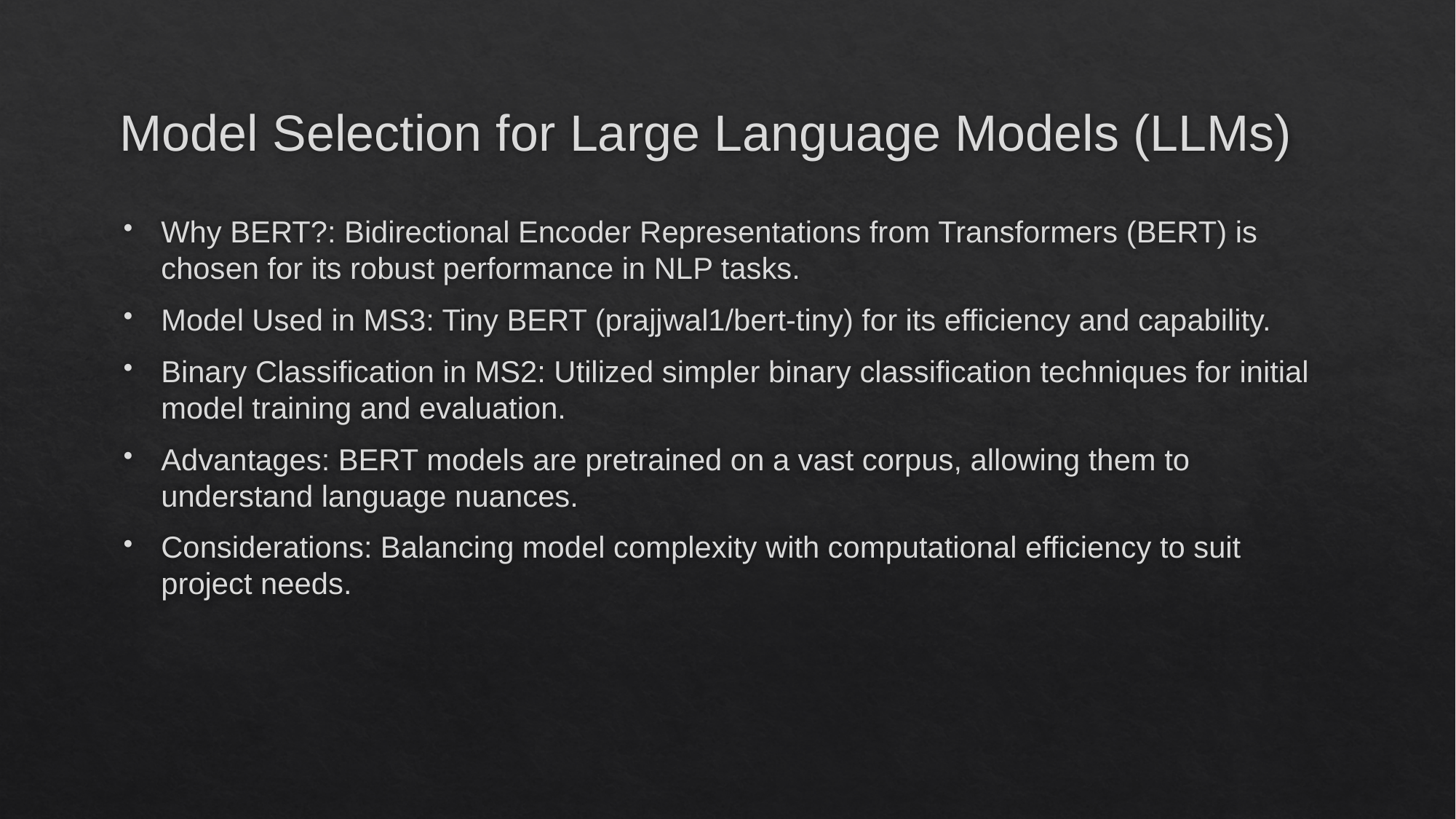

# Model Selection for Large Language Models (LLMs)
Why BERT?: Bidirectional Encoder Representations from Transformers (BERT) is chosen for its robust performance in NLP tasks.
Model Used in MS3: Tiny BERT (prajjwal1/bert-tiny) for its efficiency and capability.
Binary Classification in MS2: Utilized simpler binary classification techniques for initial model training and evaluation.
Advantages: BERT models are pretrained on a vast corpus, allowing them to understand language nuances.
Considerations: Balancing model complexity with computational efficiency to suit project needs.